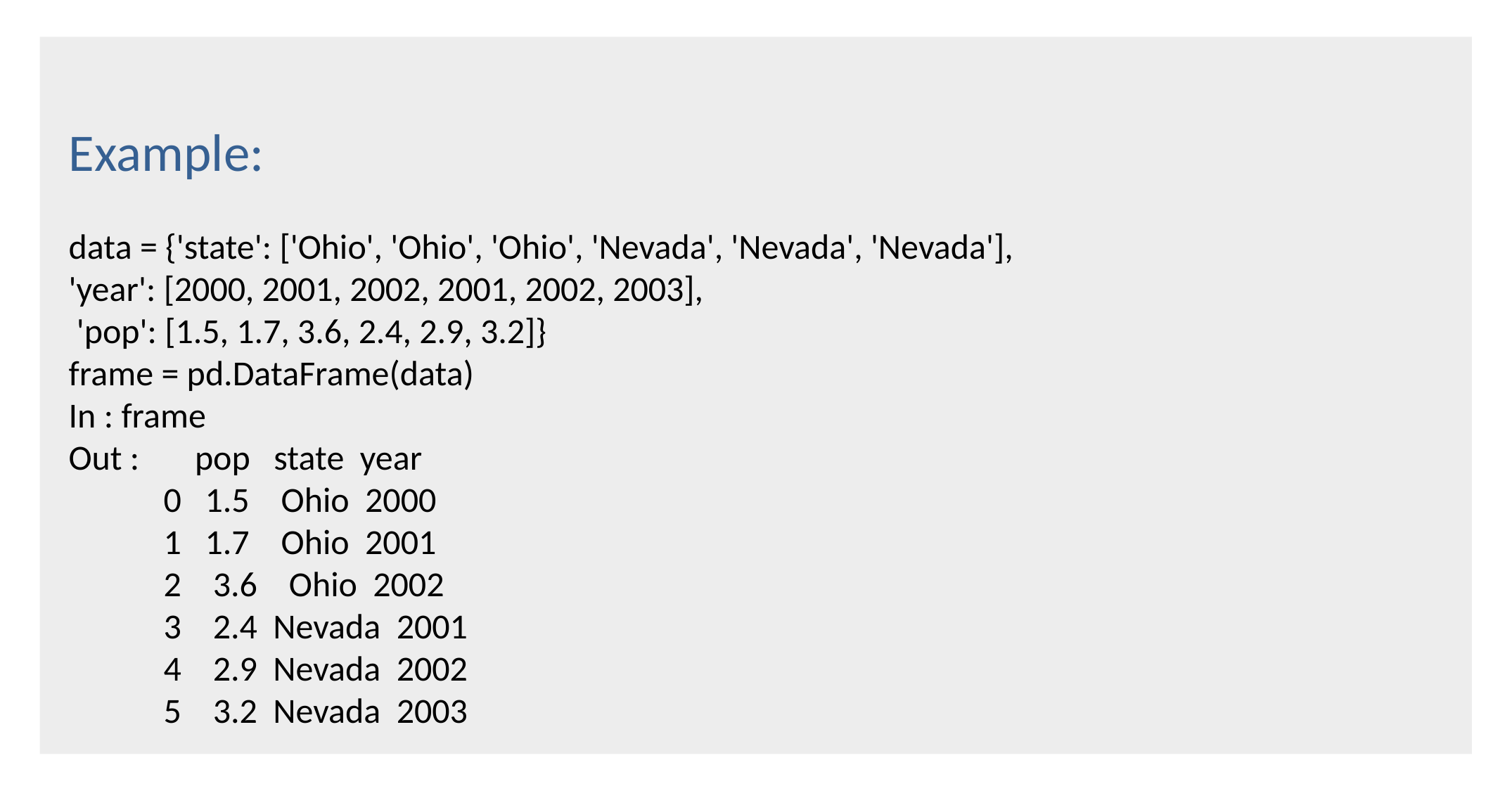

Example:

data = {'state': ['Ohio', 'Ohio', 'Ohio', 'Nevada', 'Nevada', 'Nevada'],
'year': [2000, 2001, 2002, 2001, 2002, 2003],
 'pop': [1.5, 1.7, 3.6, 2.4, 2.9, 3.2]}
frame = pd.DataFrame(data)
In : frame
Out :       pop   state  year
            0   1.5    Ohio  2000
            1   1.7    Ohio  2001
            2    3.6    Ohio  2002
            3    2.4  Nevada  2001
            4    2.9  Nevada  2002
            5    3.2  Nevada  2003